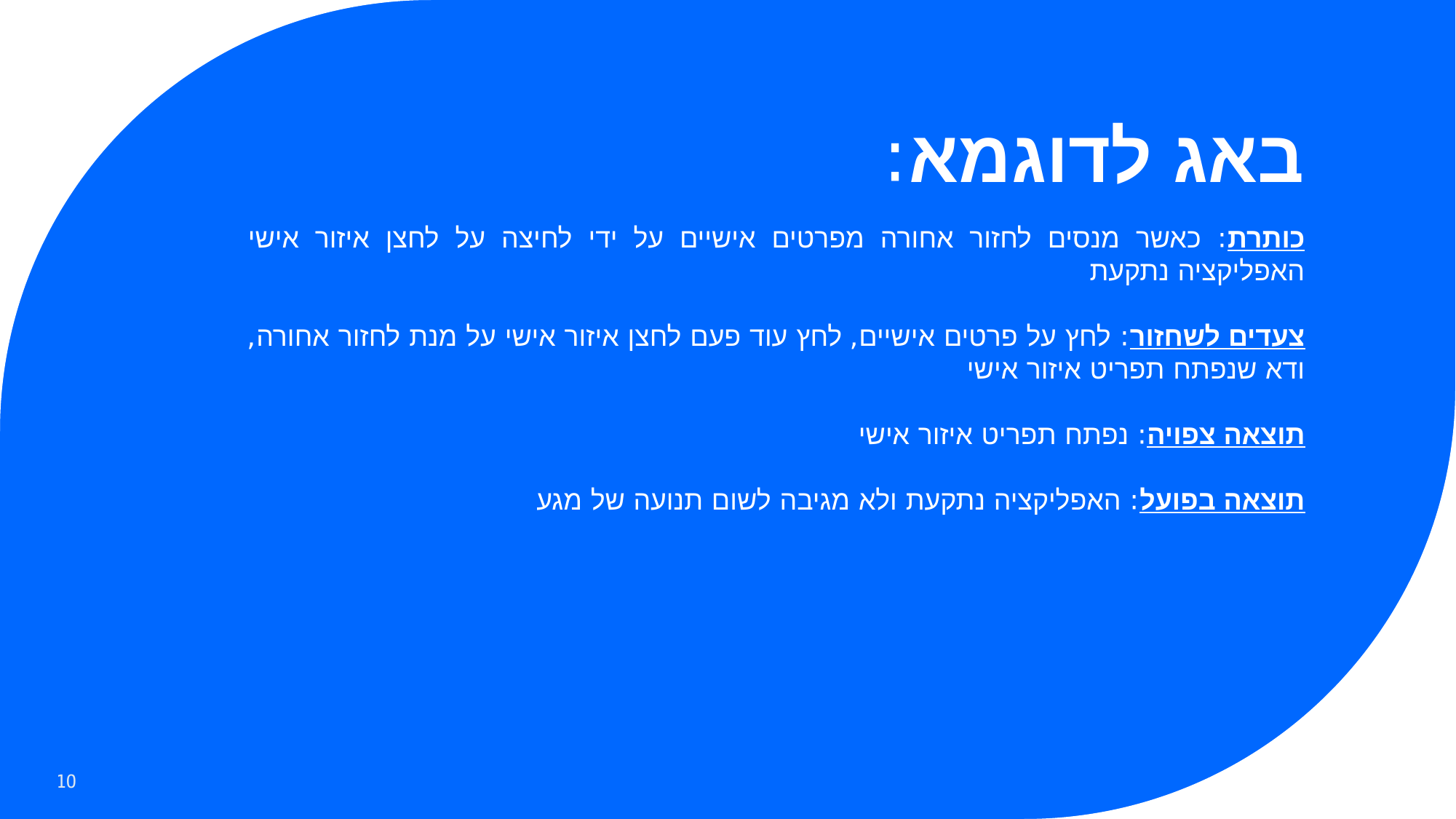

# באג לדוגמא:
כותרת: כאשר מנסים לחזור אחורה מפרטים אישיים על ידי לחיצה על לחצן איזור אישי האפליקציה נתקעת

צעדים לשחזור: לחץ על פרטים אישיים, לחץ עוד פעם לחצן איזור אישי על מנת לחזור אחורה, ודא שנפתח תפריט איזור אישי

תוצאה צפויה: נפתח תפריט איזור אישי

תוצאה בפועל: האפליקציה נתקעת ולא מגיבה לשום תנועה של מגע
10